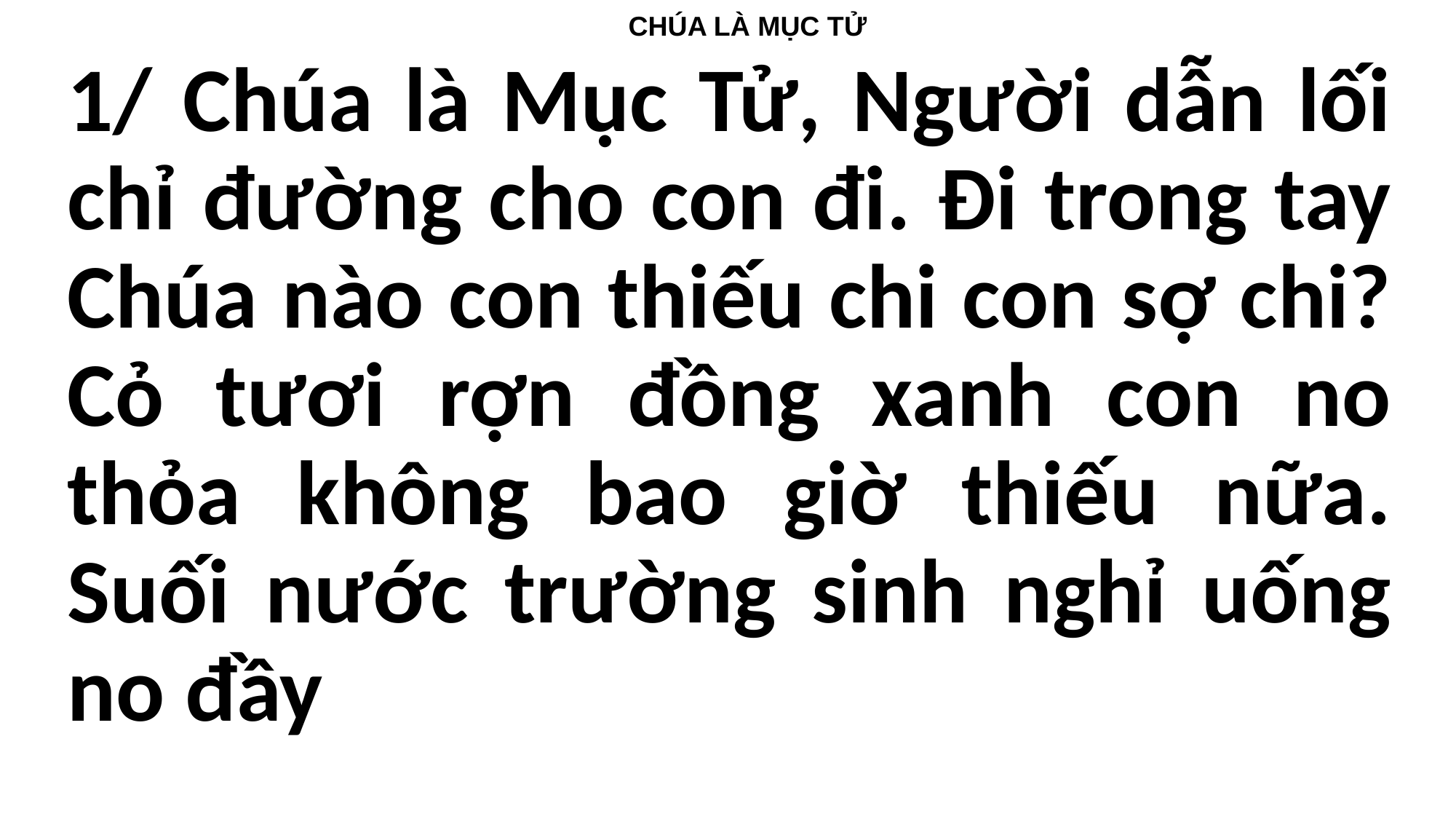

CHÚA LÀ MỤC TỬ
1/ Chúa là Mục Tử, Người dẫn lối chỉ đường cho con đi. Đi trong tay Chúa nào con thiếu chi con sợ chi? Cỏ tươi rợn đồng xanh con no thỏa không bao giờ thiếu nữa. Suối nước trường sinh nghỉ uống no đầy